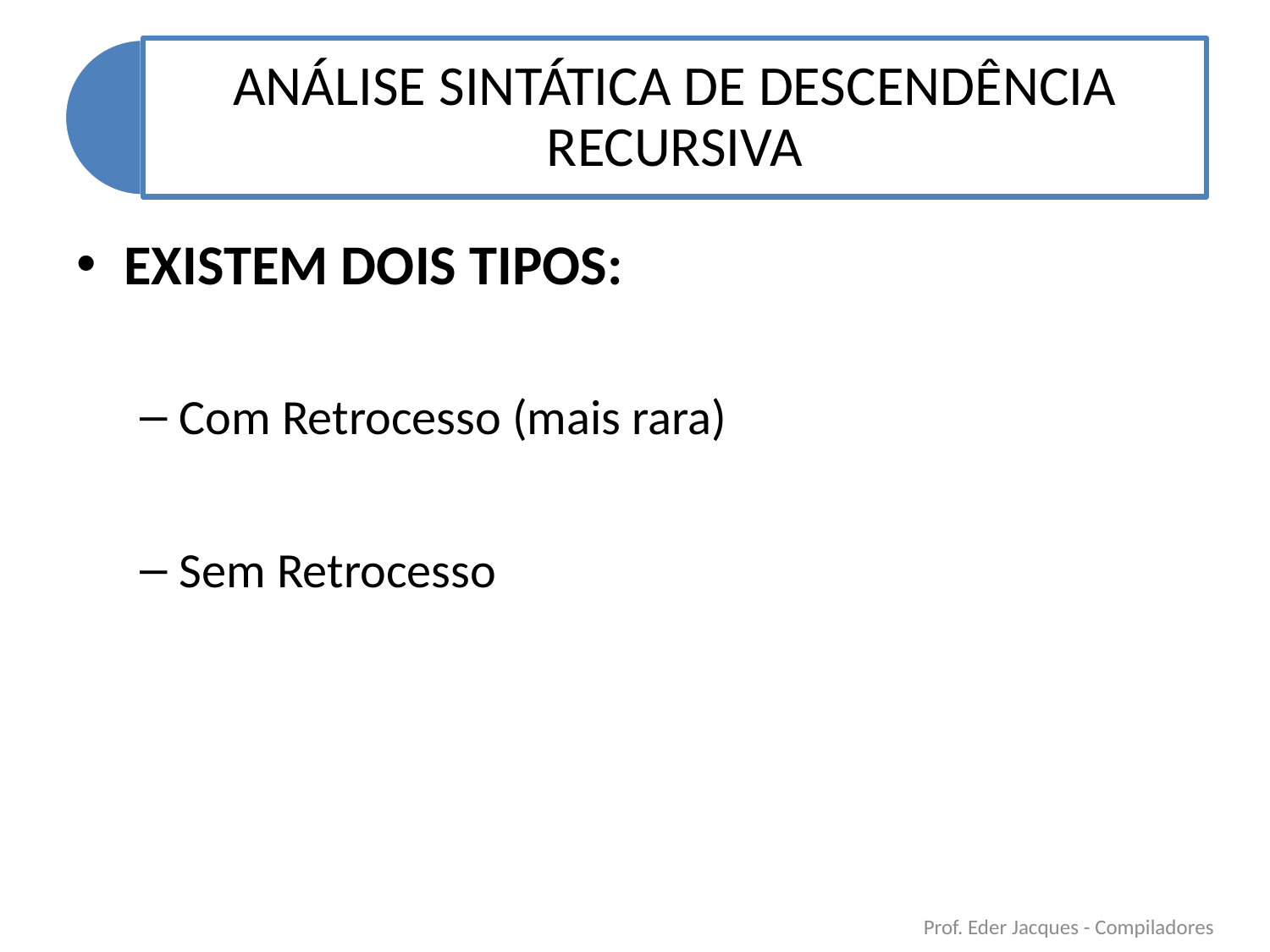

ANÁLISE SINTÁTICA DE DESCENDÊNCIA RECURSIVA
EXISTEM DOIS TIPOS:

Com Retrocesso (mais rara)

Sem Retrocesso

Prof. Eder Jacques - Compiladores